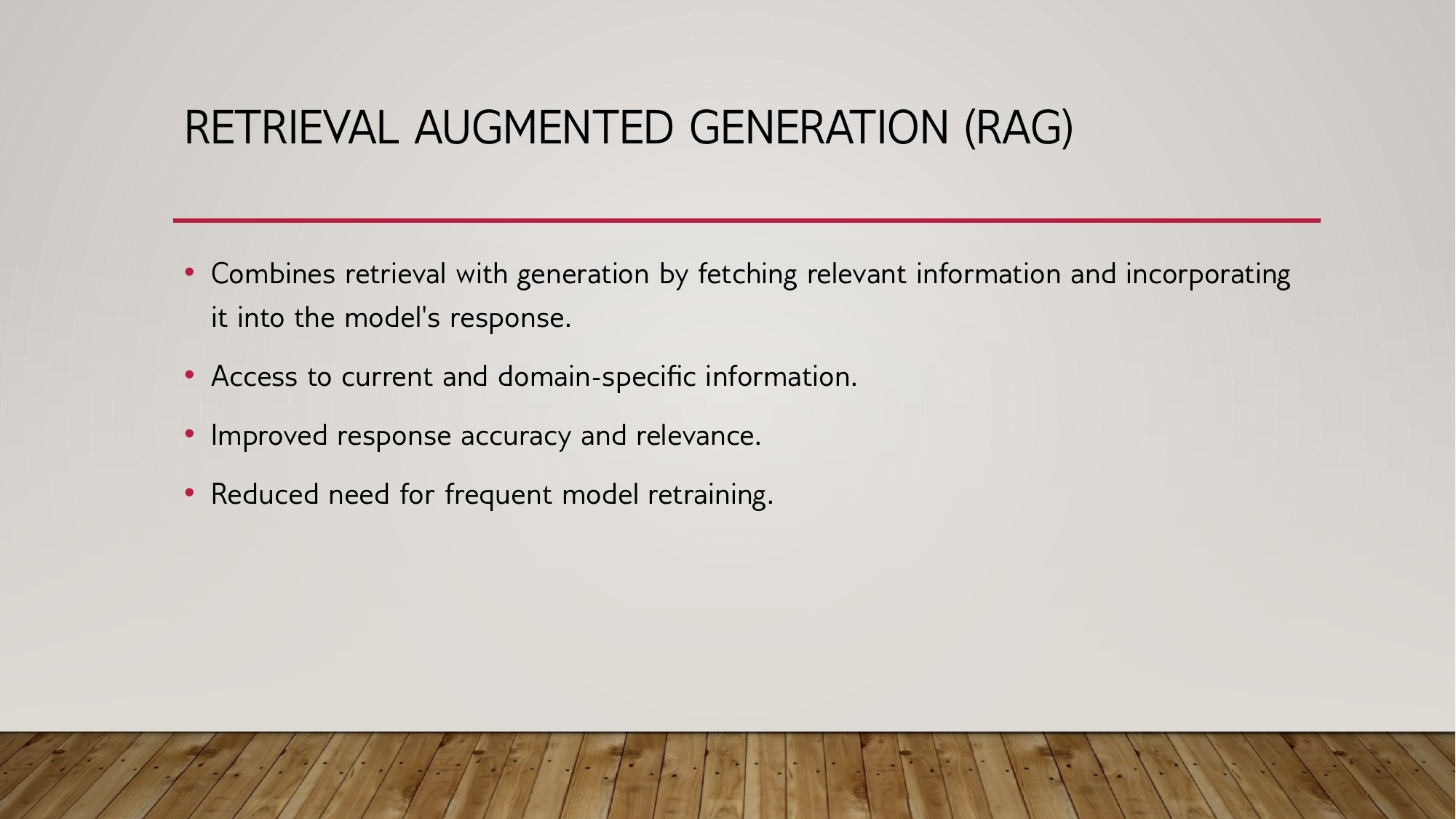

# Retrieval Augmented Generation (RAG)
Combines retrieval with generation by fetching relevant information and incorporating it into the model's response.
Access to current and domain-specific information.
Improved response accuracy and relevance.
Reduced need for frequent model retraining. ​